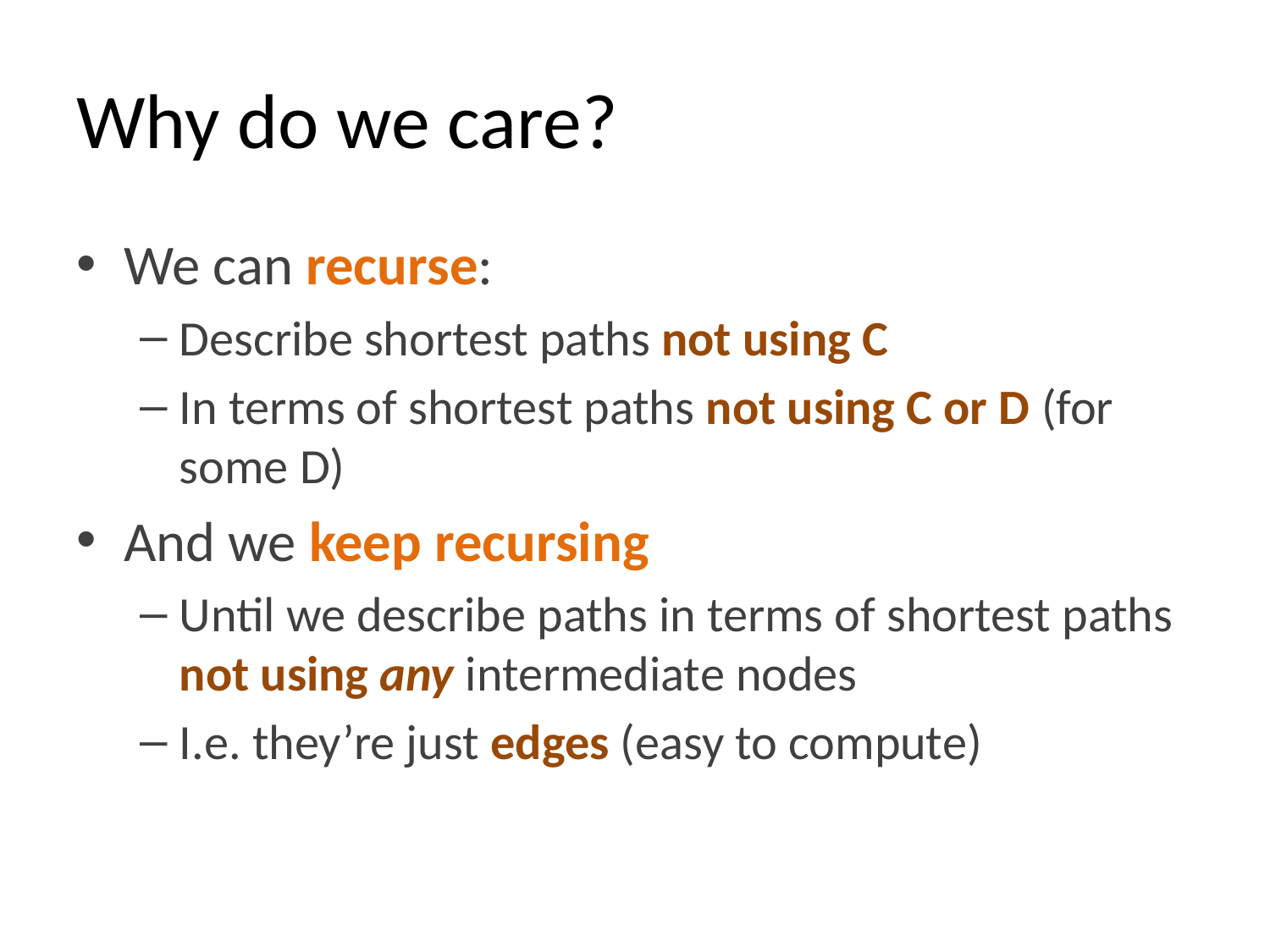

# Why do we care?
We can recurse:
Describe shortest paths not using C
In terms of shortest paths not using C or D (for some D)
And we keep recursing
Until we describe paths in terms of shortest paths not using any intermediate nodes
I.e. they’re just edges (easy to compute)